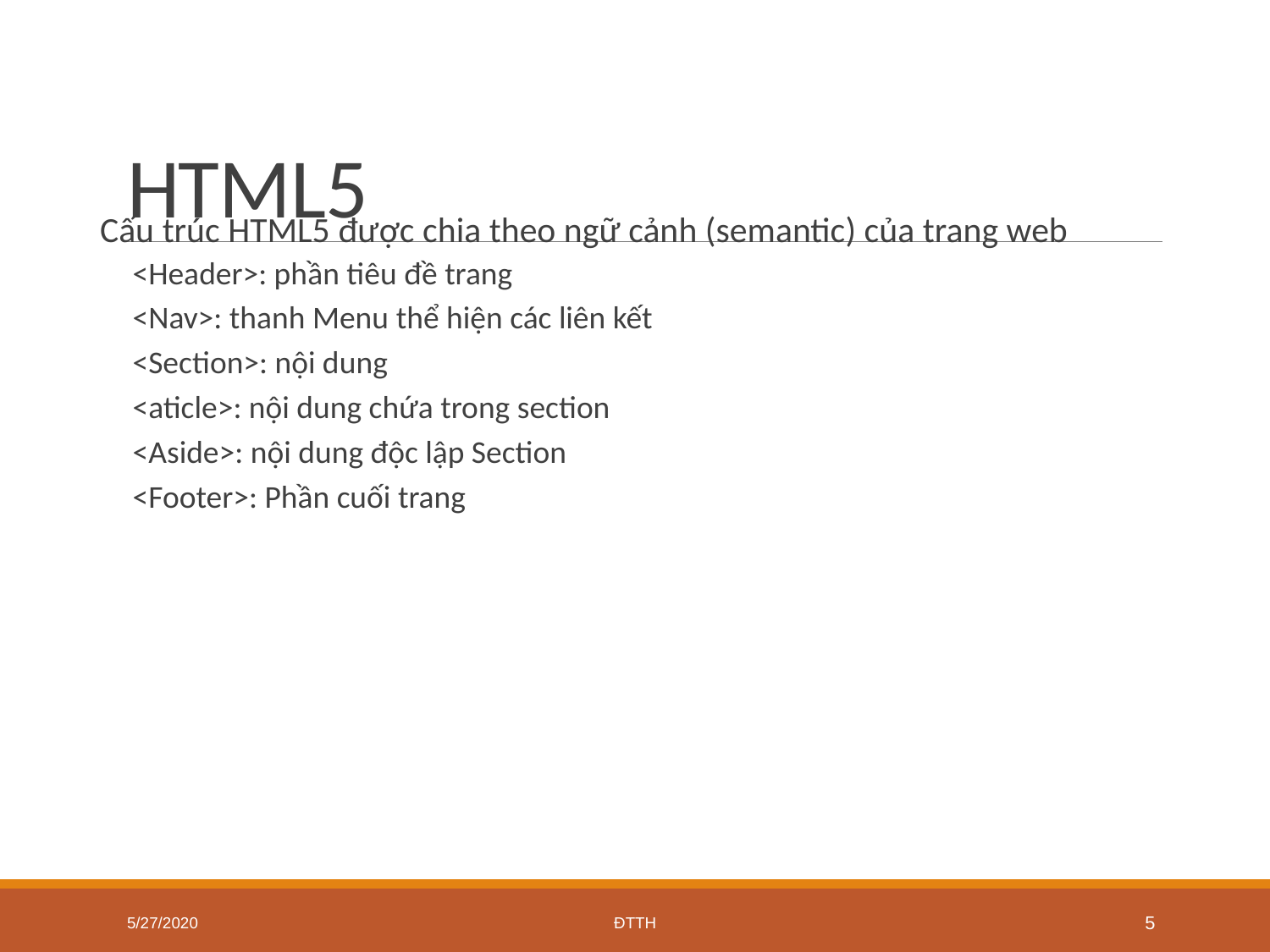

# HTML5
Cấu trúc HTML5 được chia theo ngữ cảnh (semantic) của trang web
<Header>: phần tiêu đề trang
<Nav>: thanh Menu thể hiện các liên kết
<Section>: nội dung
<aticle>: nội dung chứa trong section
<Aside>: nội dung độc lập Section
<Footer>: Phần cuối trang

5/27/2020
ĐTTH
5